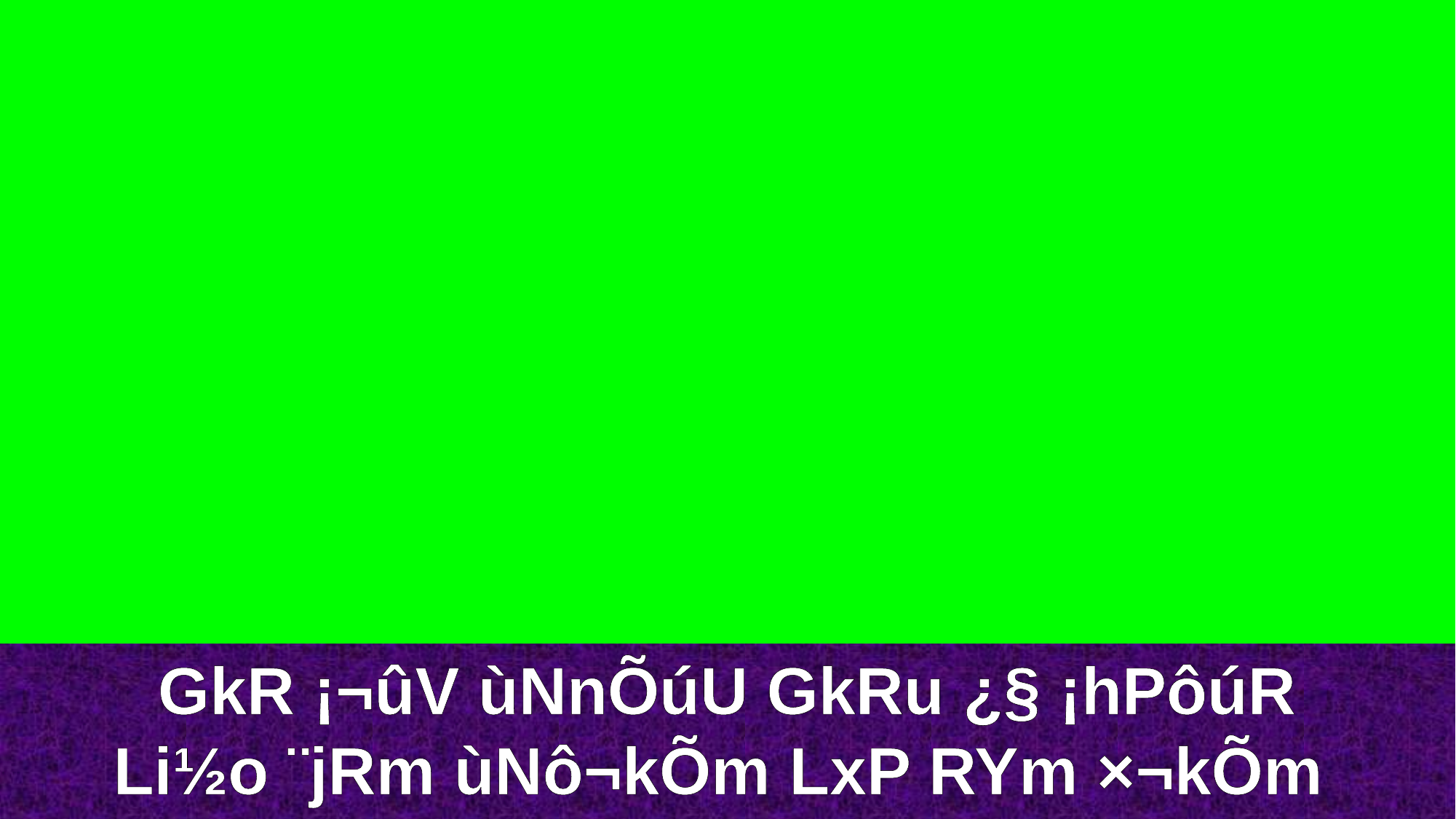

GkR ¡¬ûV ùNnÕúU GkRu ¿§ ¡hPôúR
Li½o ¨jRm ùNô¬kÕm LxP RYm ×¬kÕm